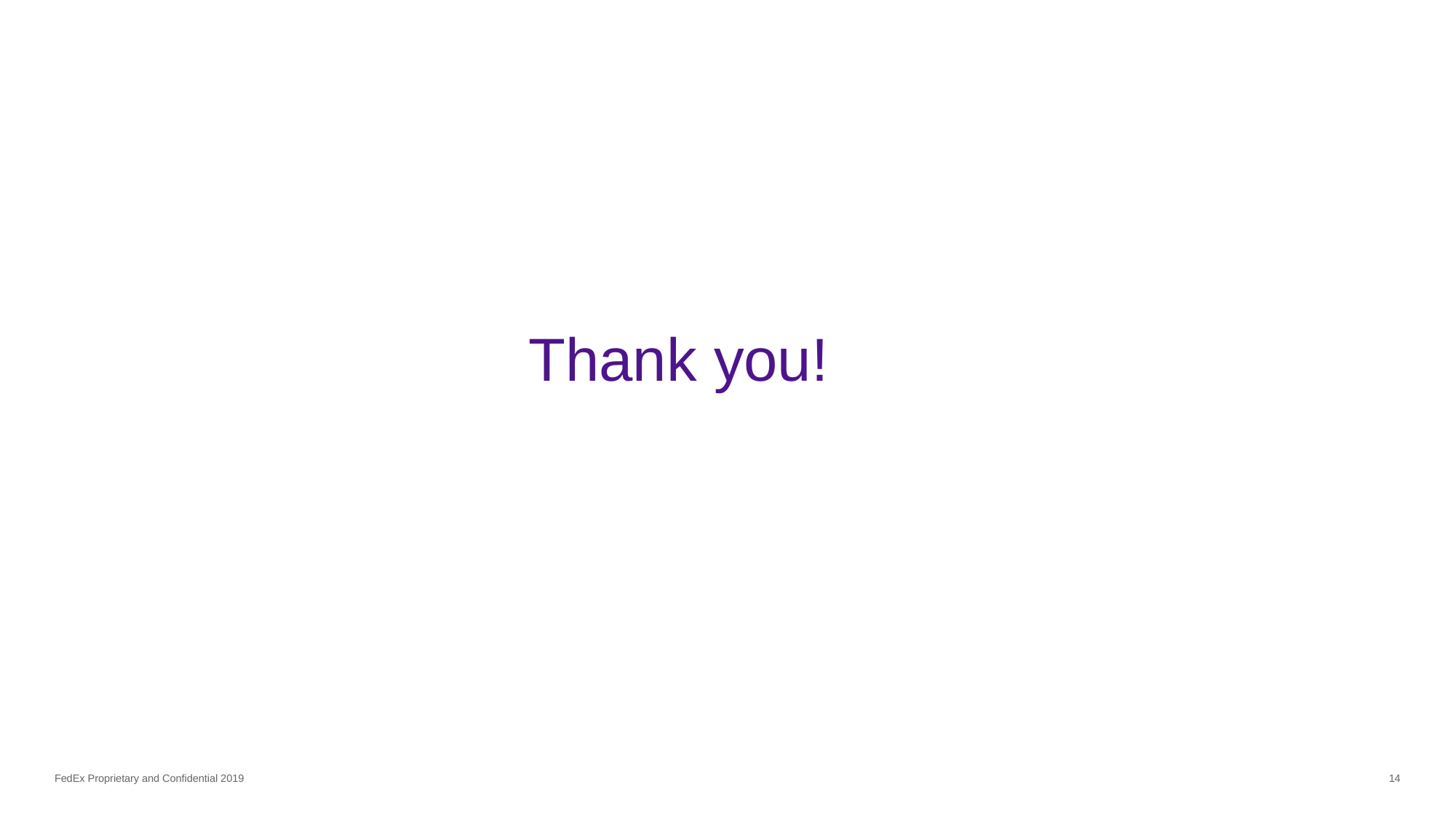

# Thank you!

FedEx Proprietary and Confidential 2019
14